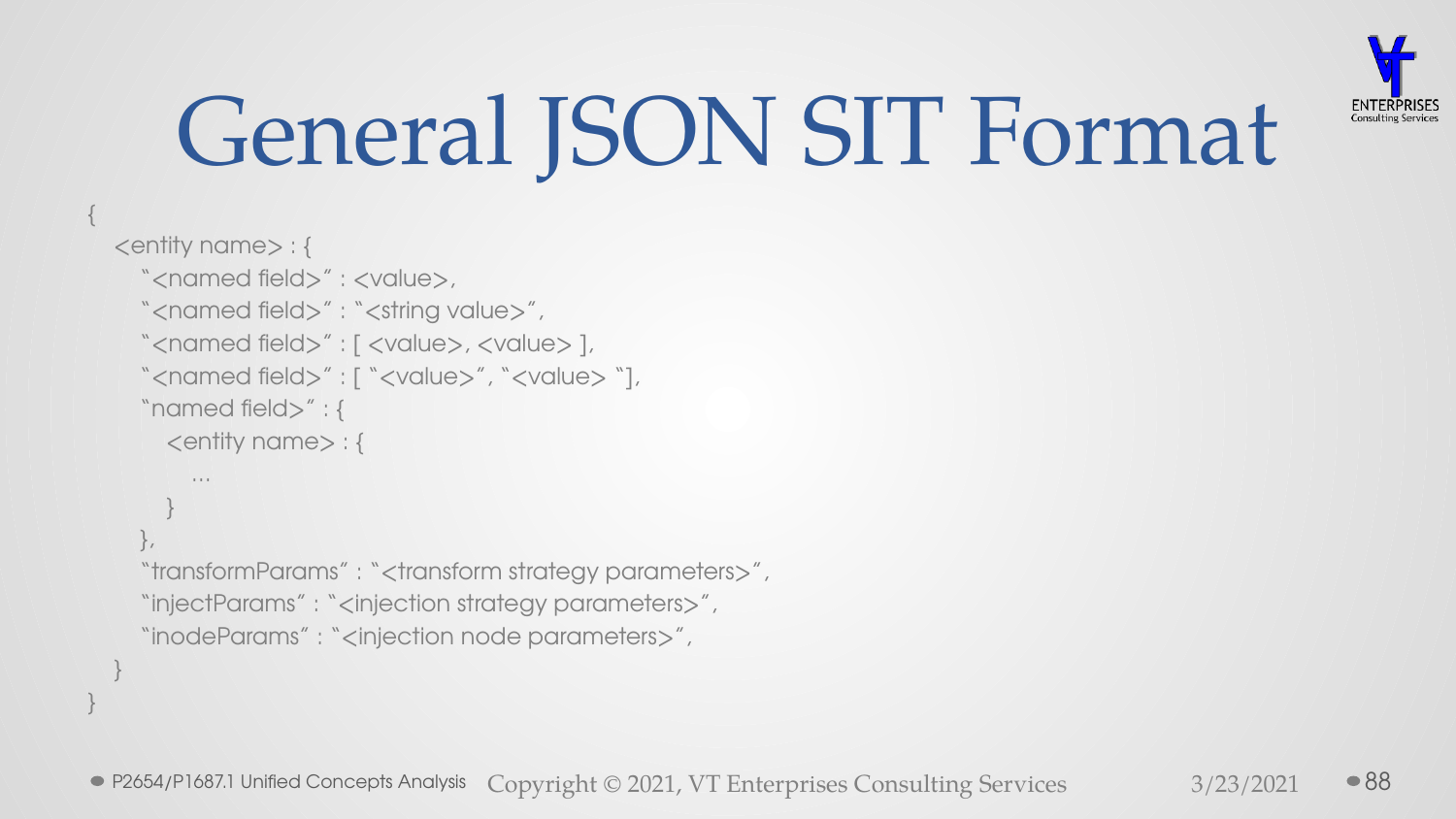

# General JSON SIT Format
{
    <entity name> : {
        “<named field>” : <value>,
        “<named field>” : “<string value>”,
        “<named field>” : [ <value>, <value> ],
        “<named field>” : [ “<value>”, “<value> “],
        “named field>” : {
            <entity name> : {
                …
            }
        },
        “transformParams” : “<transform strategy parameters>”,
        “injectParams” : “<injection strategy parameters>”,
        “inodeParams” : “<injection node parameters>”,
    }
}
P2654/P1687.1 Unified Concepts Analysis
88
3/23/2021